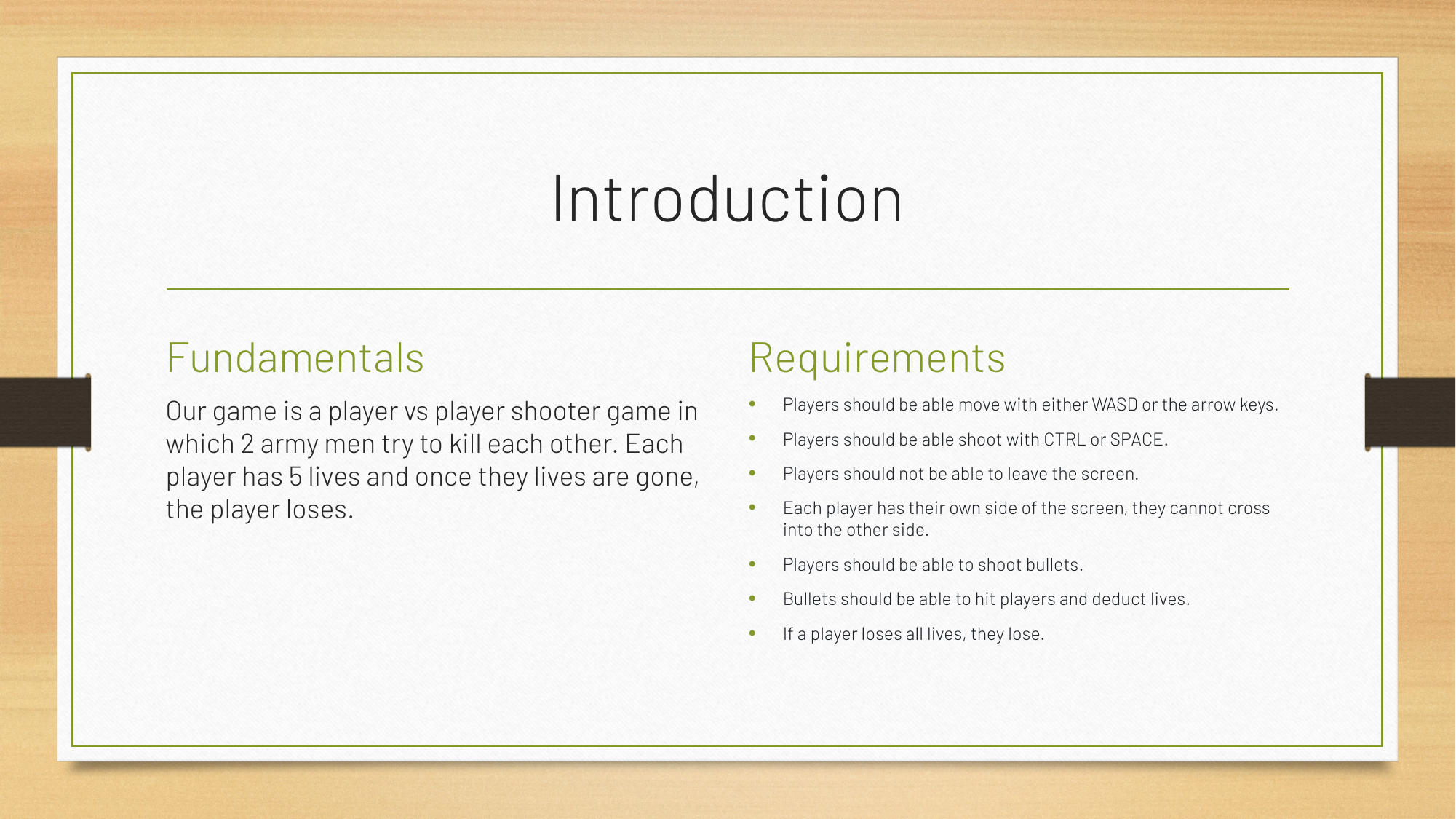

# Introduction
Fundamentals
Requirements
Our game is a player vs player shooter game in which 2 army men try to kill each other. Each player has 5 lives and once they lives are gone, the player loses.
Players should be able move with either WASD or the arrow keys.
Players should be able shoot with CTRL or SPACE.
Players should not be able to leave the screen.
Each player has their own side of the screen, they cannot cross into the other side.
Players should be able to shoot bullets.
Bullets should be able to hit players and deduct lives.
If a player loses all lives, they lose.